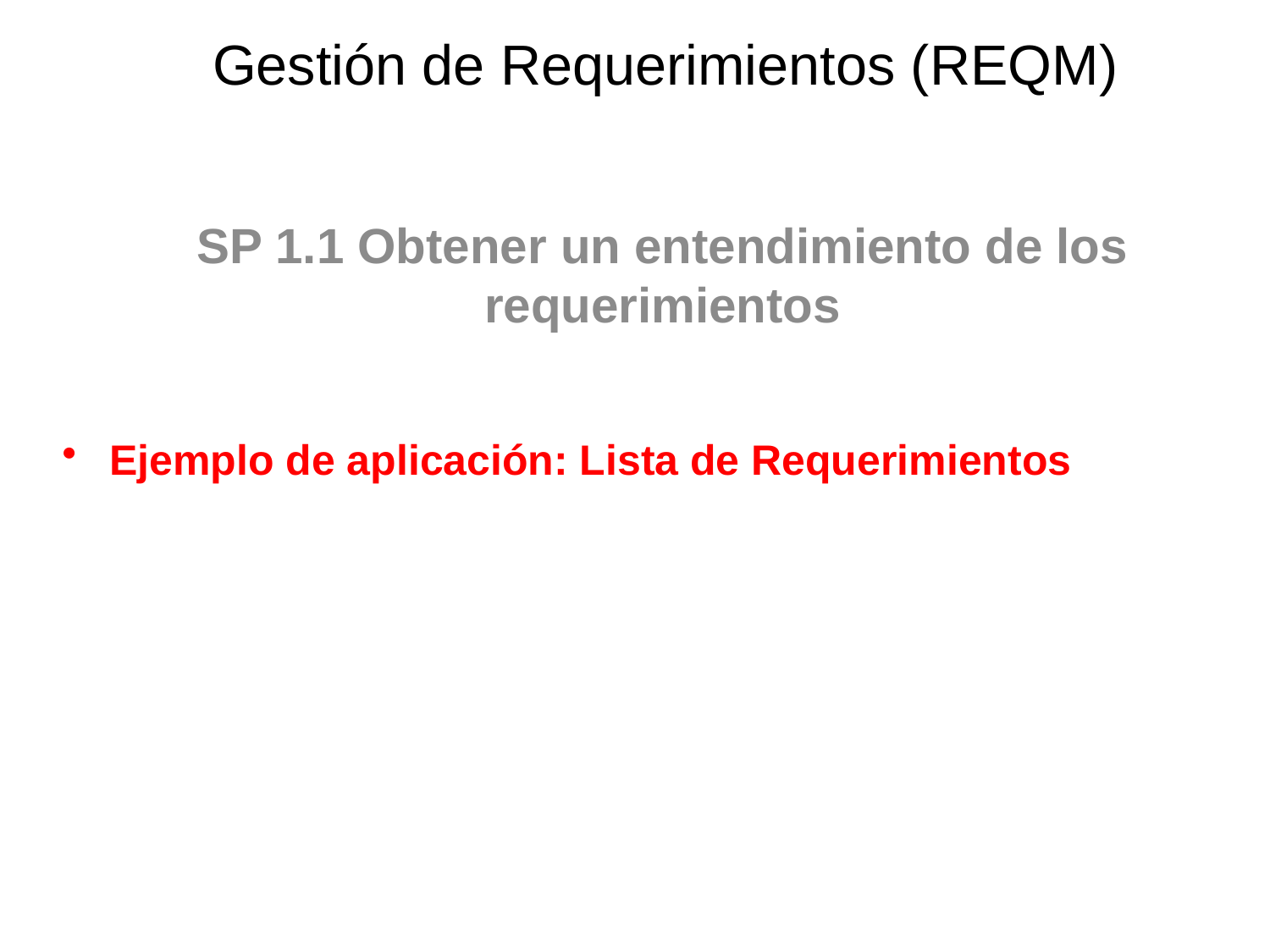

Gestión de Requerimientos (REQM)
SP 1.1 Obtener un entendimiento de los requerimientos
Ejemplo de aplicación: Lista de Requerimientos